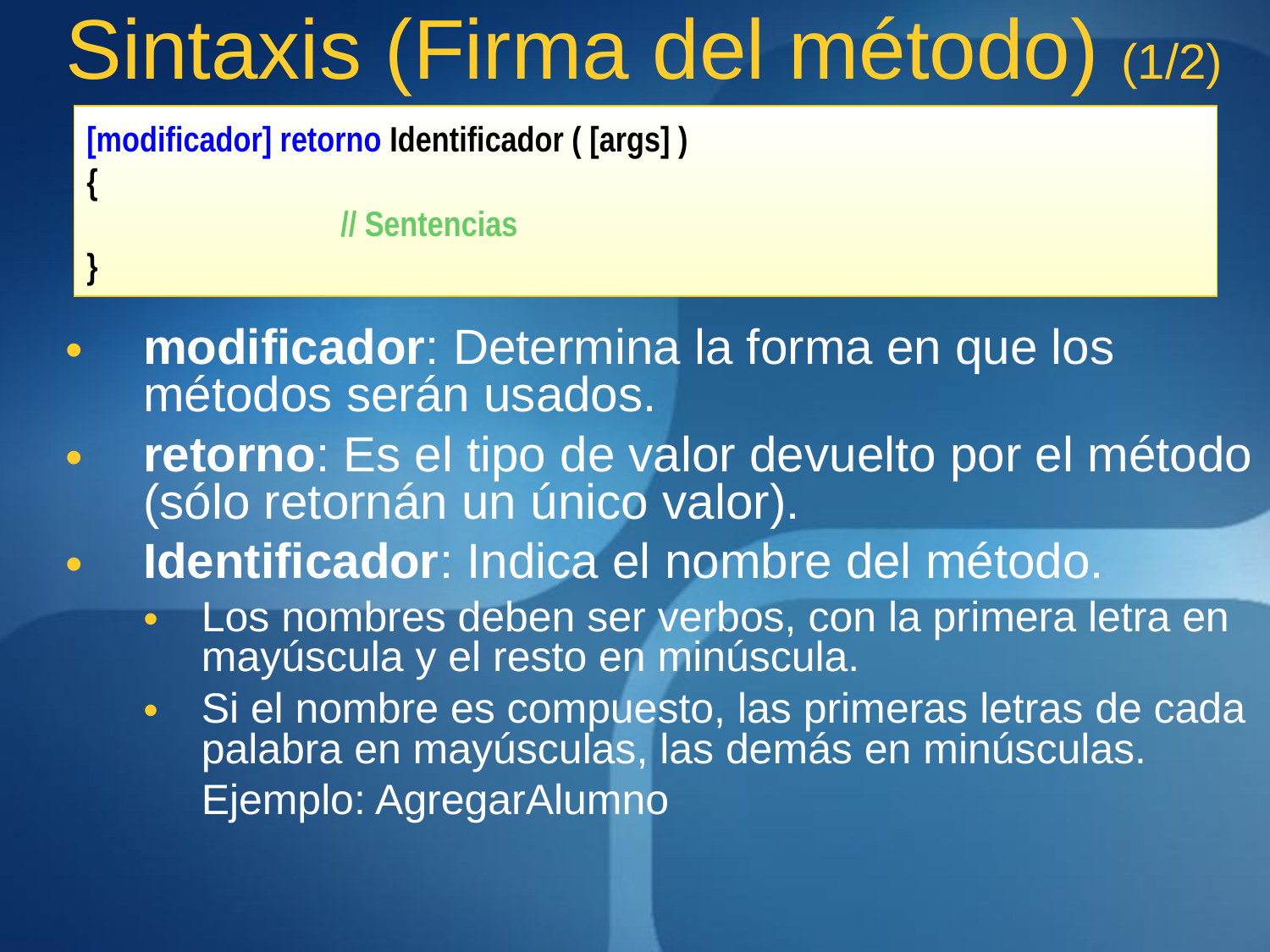

# Sintaxis (Firma del método) (1/2)
[modificador] retorno Identificador ( [args] )
{
		// Sentencias
}
modificador: Determina la forma en que los métodos serán usados.
retorno: Es el tipo de valor devuelto por el método (sólo retornán un único valor).
Identificador: Indica el nombre del método.
Los nombres deben ser verbos, con la primera letra en mayúscula y el resto en minúscula.
Si el nombre es compuesto, las primeras letras de cada palabra en mayúsculas, las demás en minúsculas.
	Ejemplo: AgregarAlumno